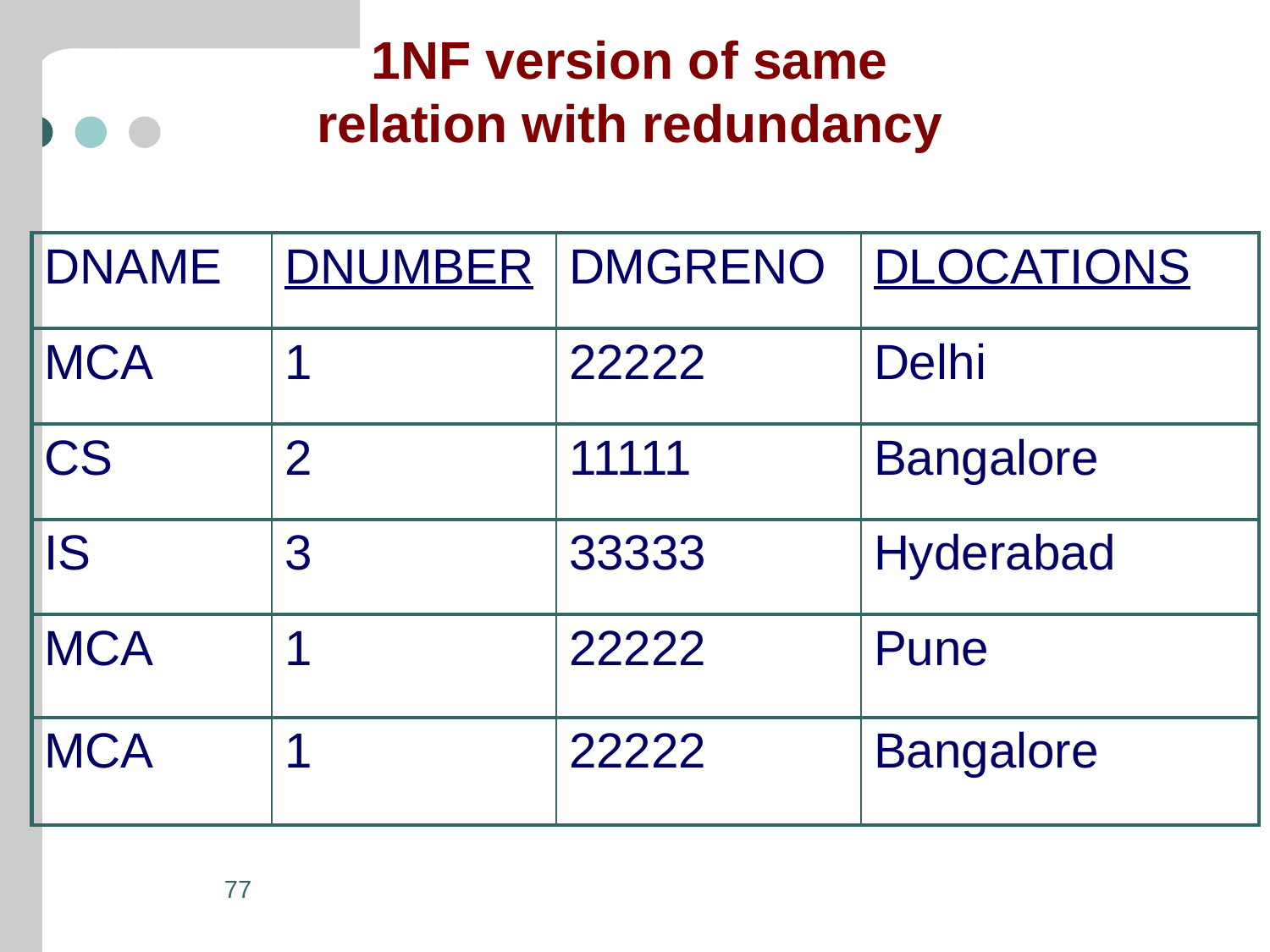

# 1NF version of same relation with redundancy
| DNAME | DNUMBER | DMGRENO | DLOCATIONS |
| --- | --- | --- | --- |
| MCA | 1 | 22222 | Delhi |
| CS | 2 | 11111 | Bangalore |
| IS | 3 | 33333 | Hyderabad |
| MCA | 1 | 22222 | Pune |
| MCA | 1 | 22222 | Bangalore |
77